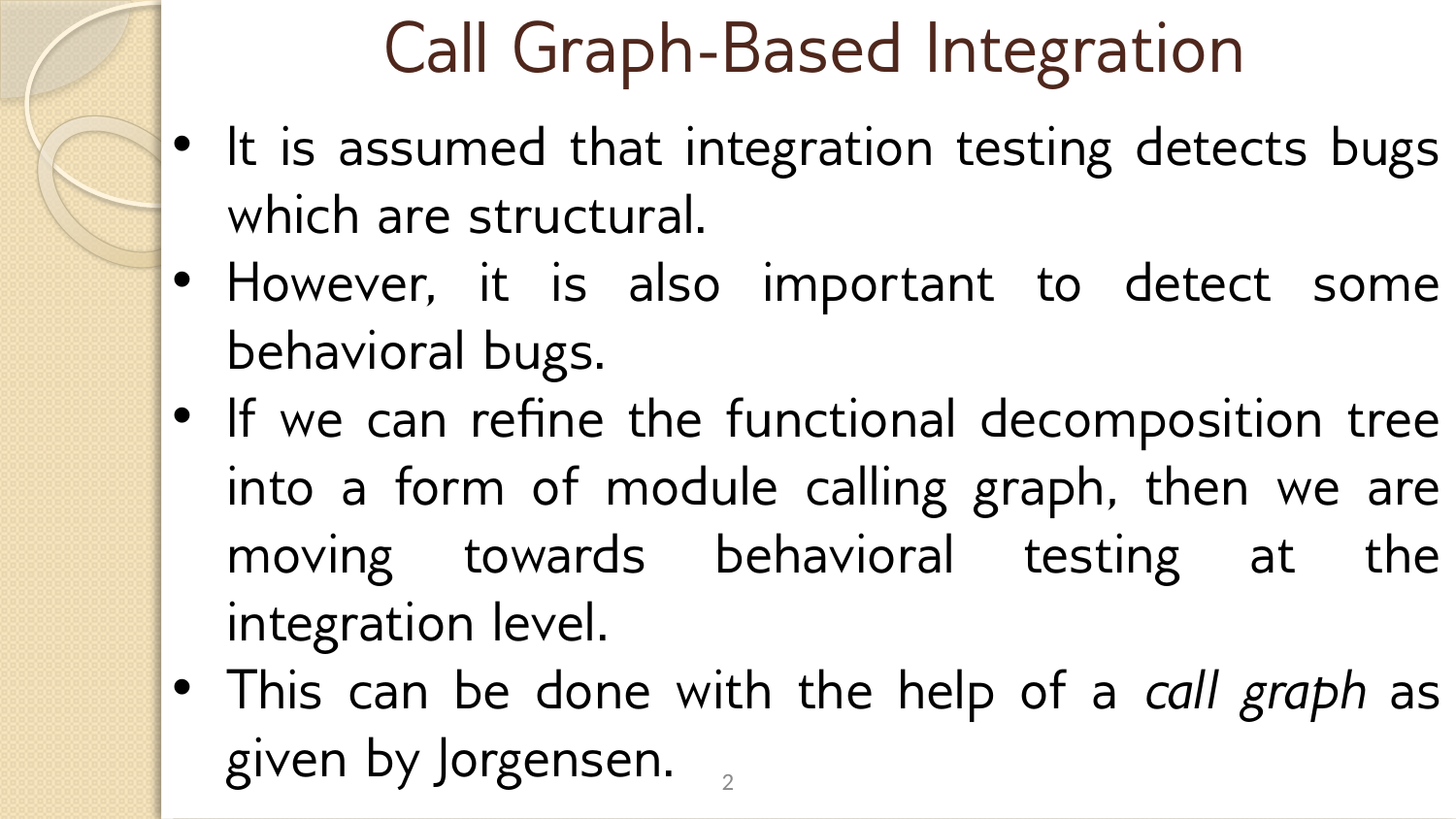

# Call Graph-Based Integration
It is assumed that integration testing detects bugs which are structural.
However, it is also important to detect some behavioral bugs.
If we can refine the functional decomposition tree into a form of module calling graph, then we are moving towards behavioral testing at the integration level.
This can be done with the help of a call graph as given by Jorgensen.
2